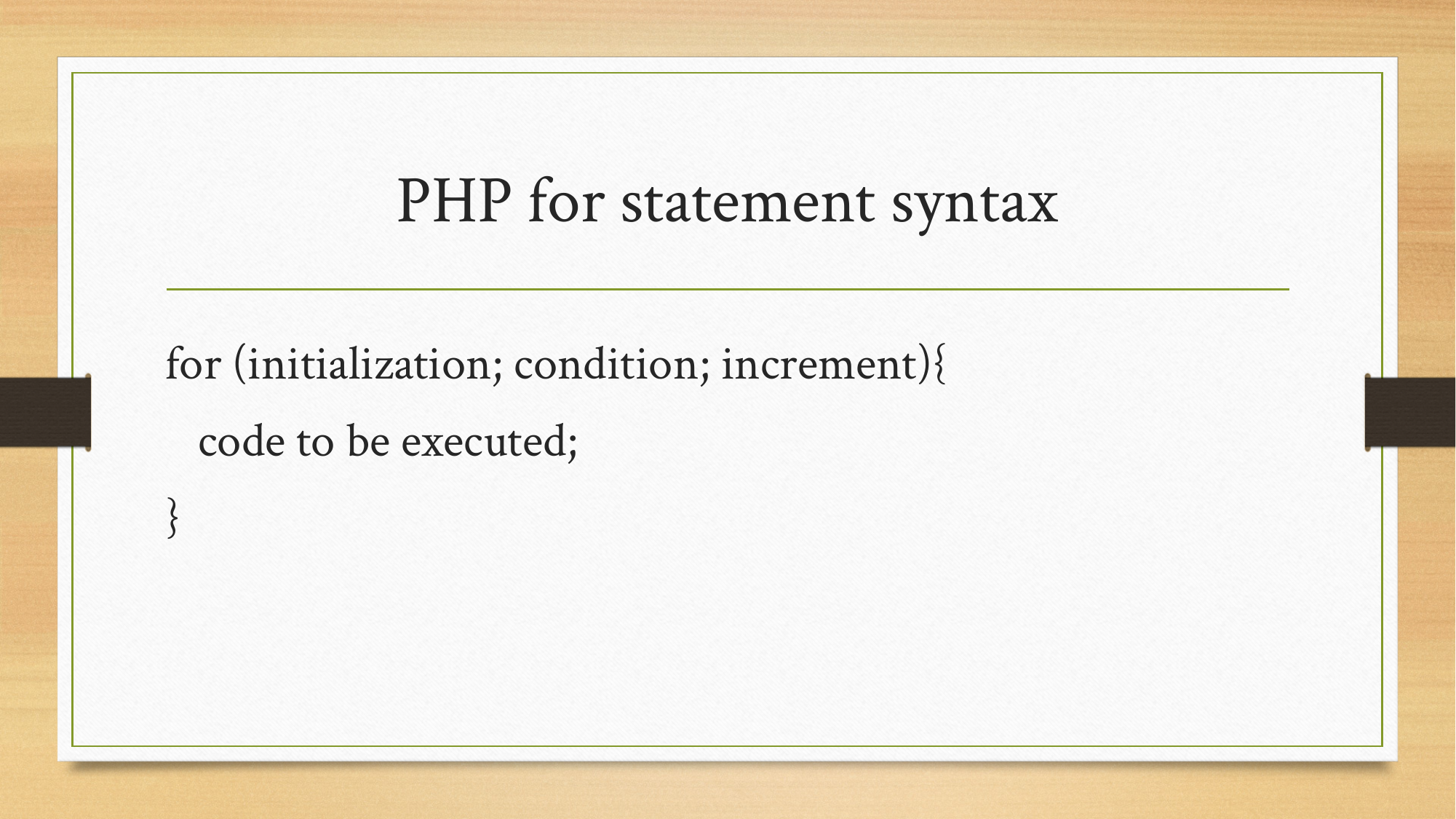

# PHP for statement syntax

for (initialization; condition; increment){
   code to be executed;
}